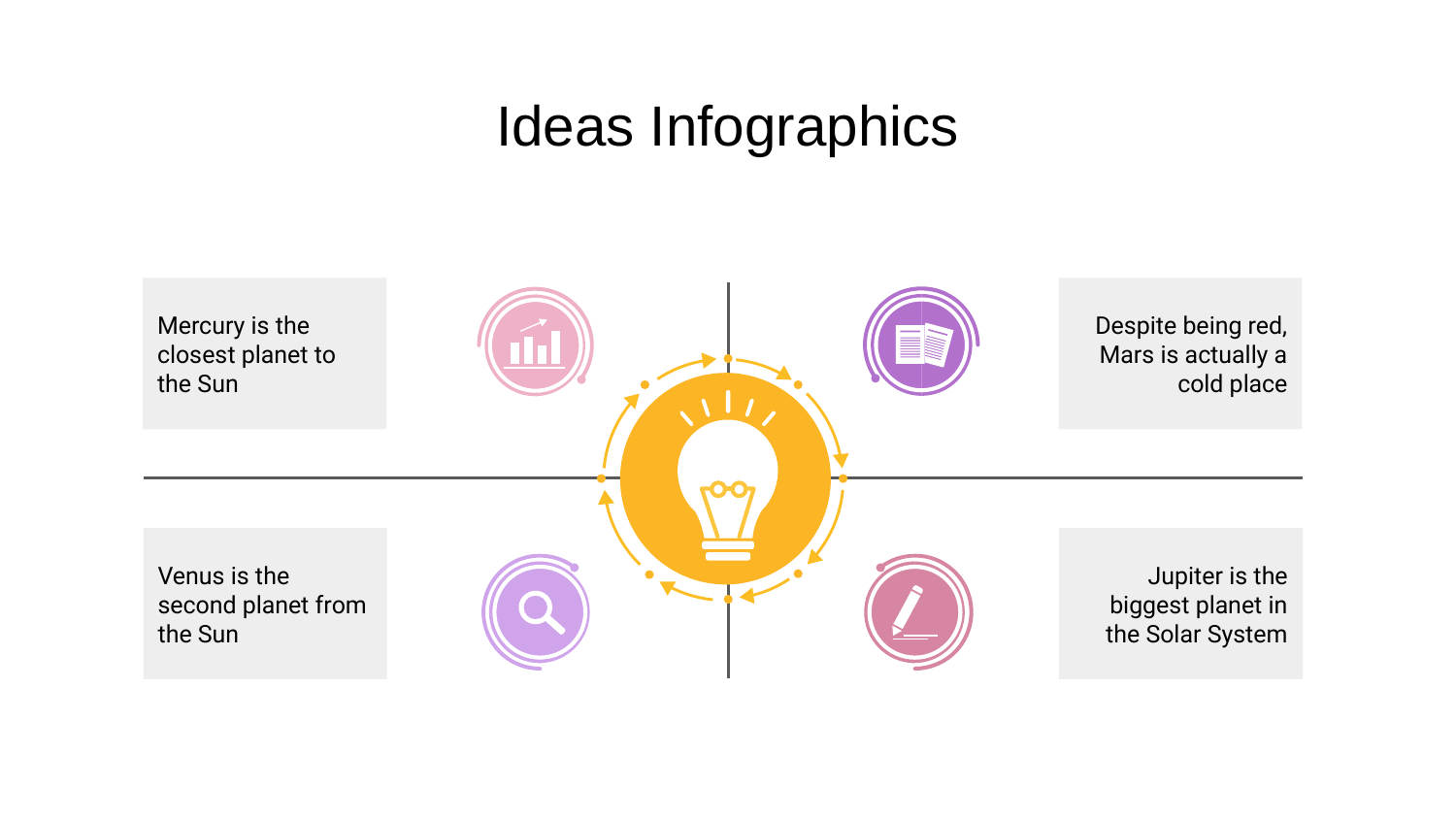

# Ideas Infographics
Mercury is the closest planet to the Sun
Despite being red, Mars is actually a cold place

Venus is the second planet from the Sun
Jupiter is the biggest planet in the Solar System